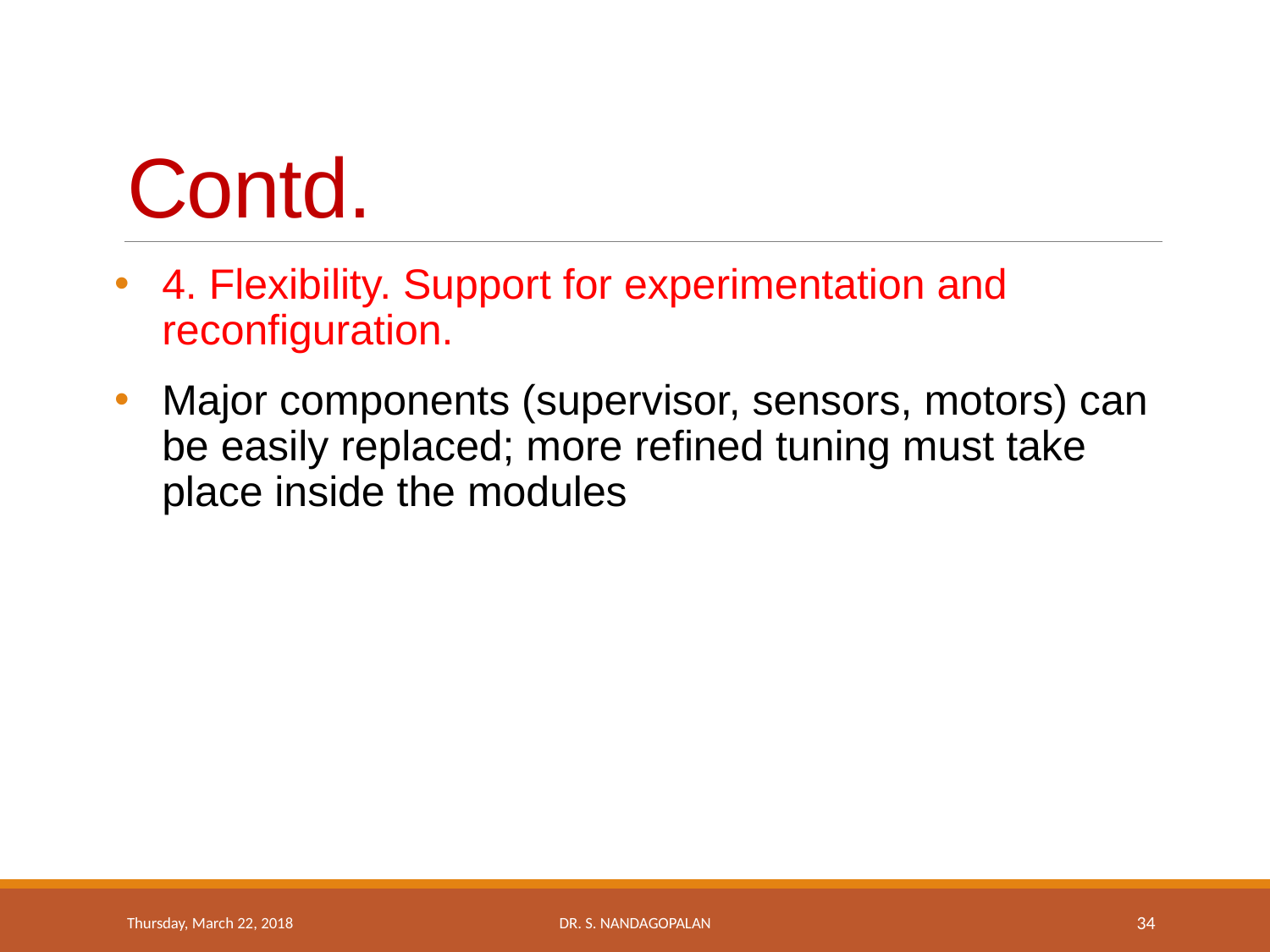

# Contd.
4. Flexibility. Support for experimentation and reconfiguration.
Major components (supervisor, sensors, motors) can be easily replaced; more refined tuning must take place inside the modules
Thursday, March 22, 2018
Dr. S. Nandagopalan
34